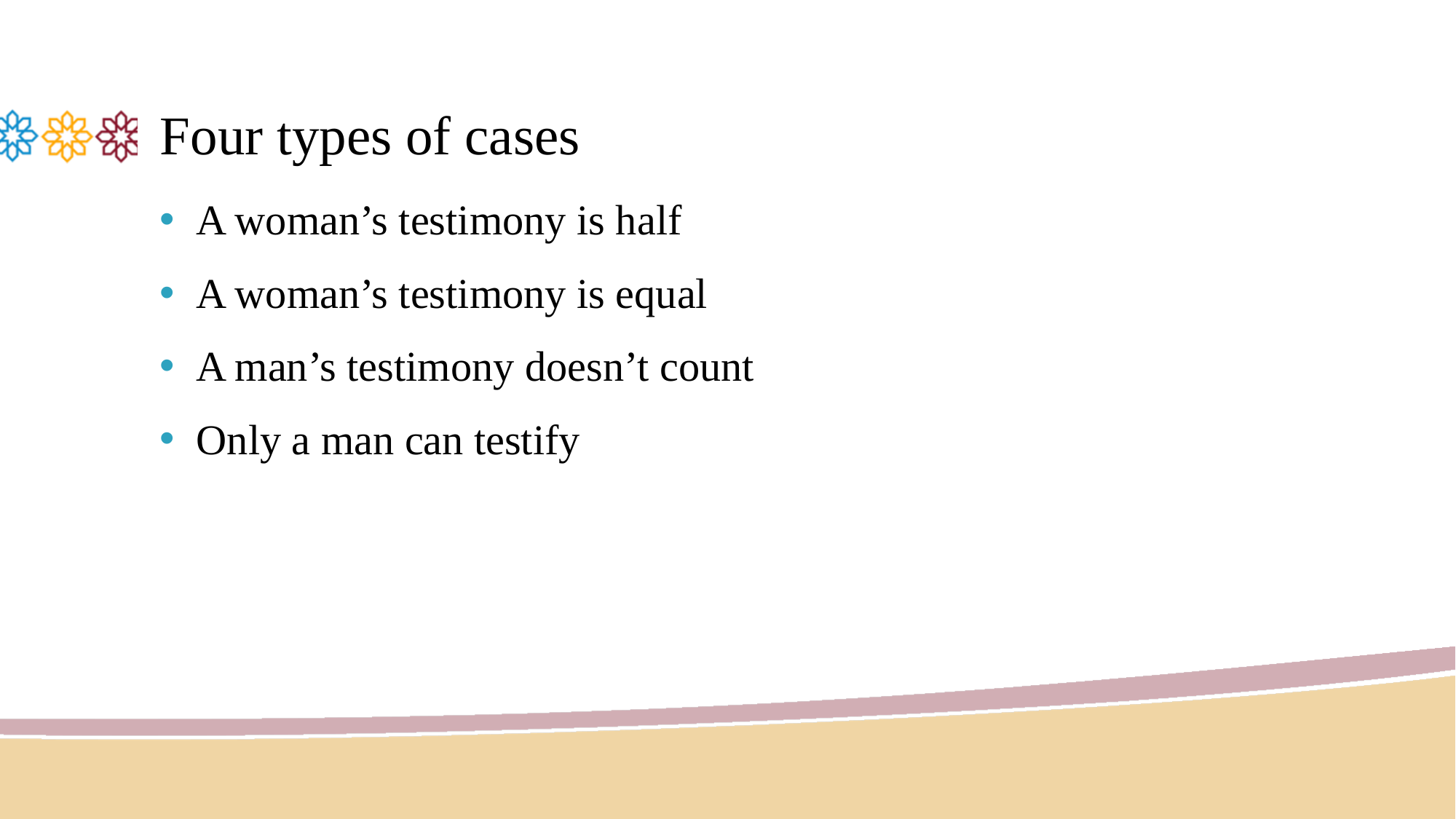

# Four types of cases
A woman’s testimony is half
A woman’s testimony is equal
A man’s testimony doesn’t count
Only a man can testify